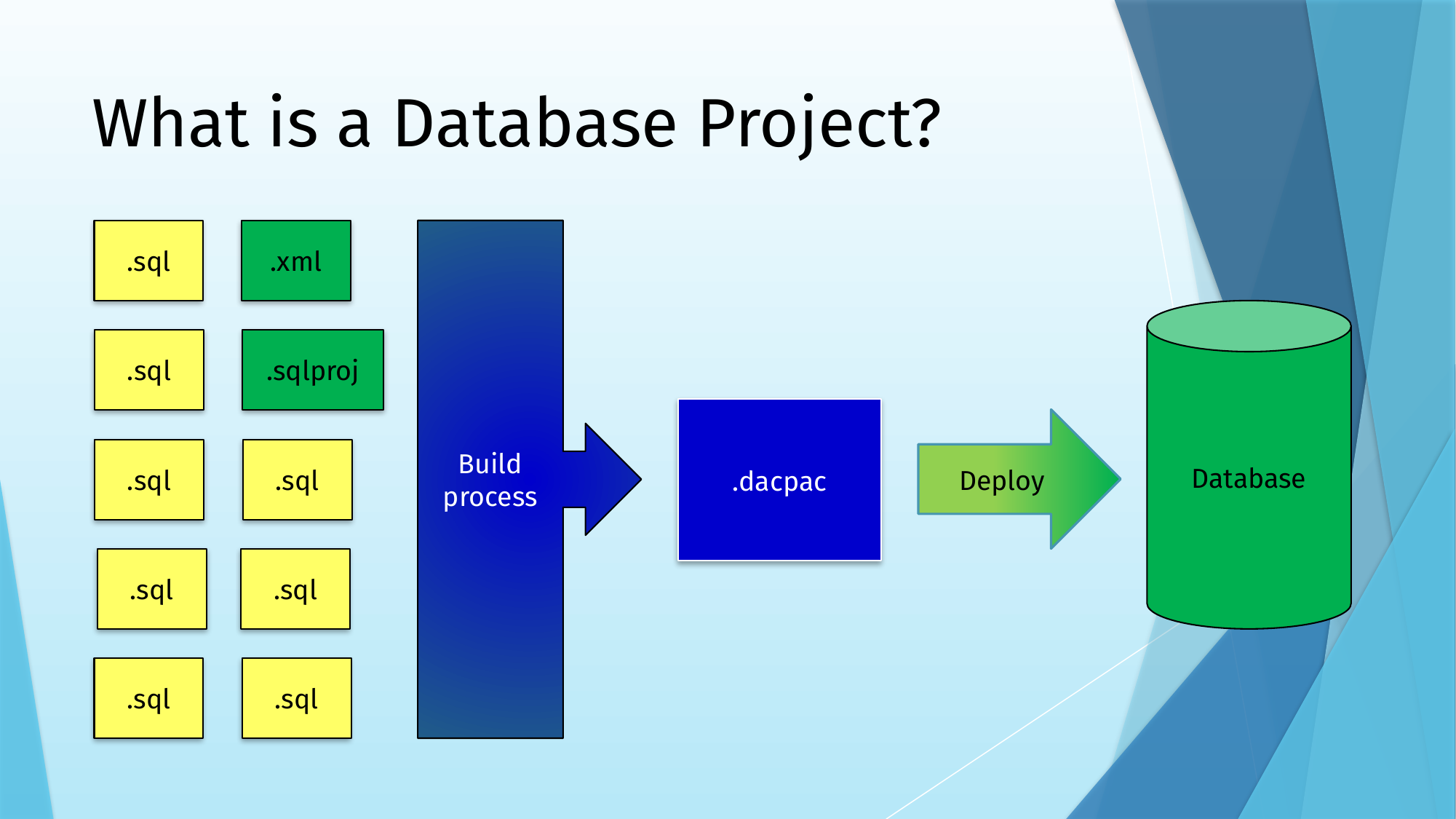

# What is a Database Project?
.sql
.xml
Build process
Database
.sql
.sqlproj
.dacpac
Deploy
.sql
.sql
.sql
.sql
.sql
.sql